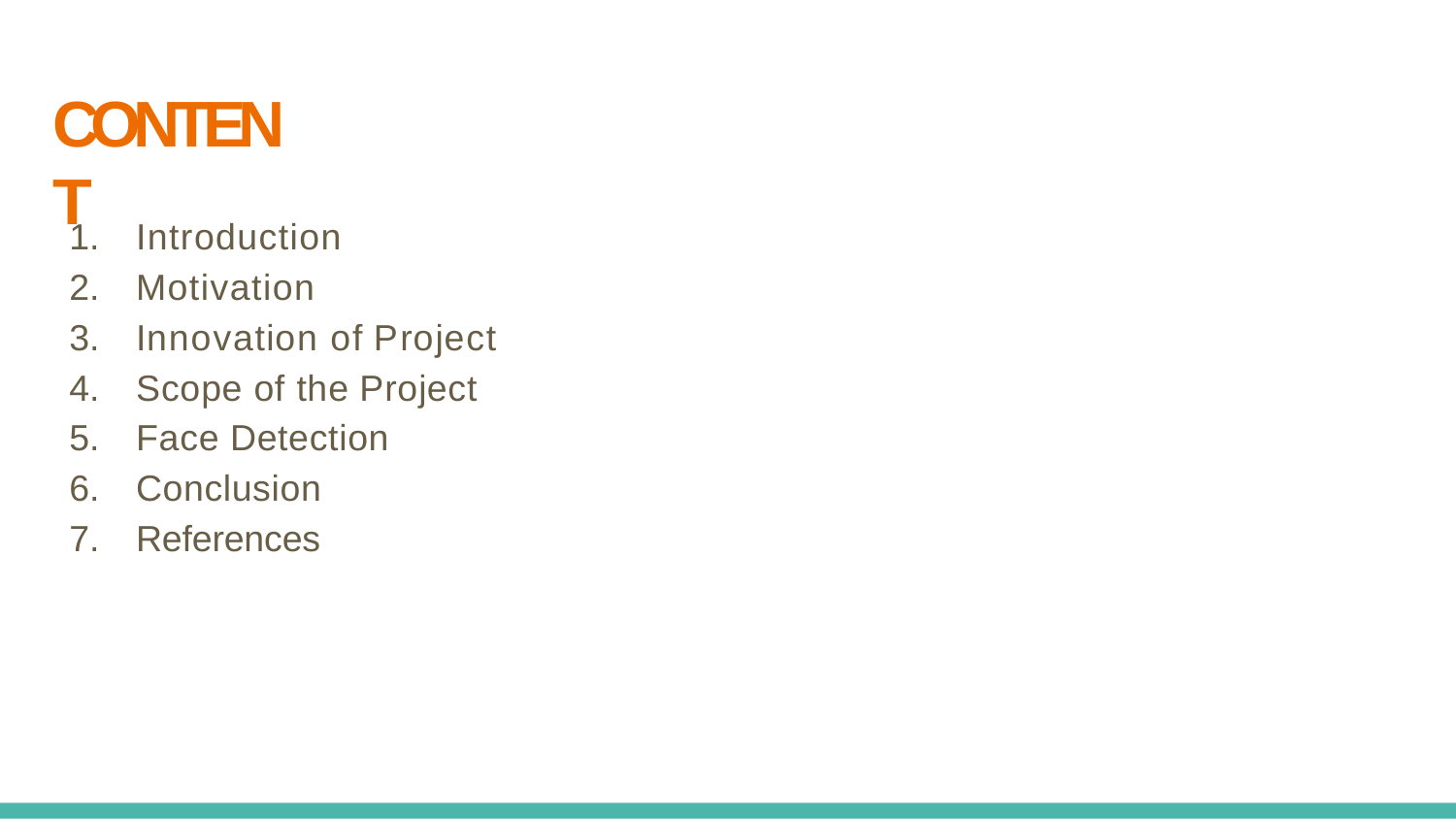

# CONTENT
Introduction
Motivation
Innovation of Project
Scope of the Project
Face Detection
Conclusion
References